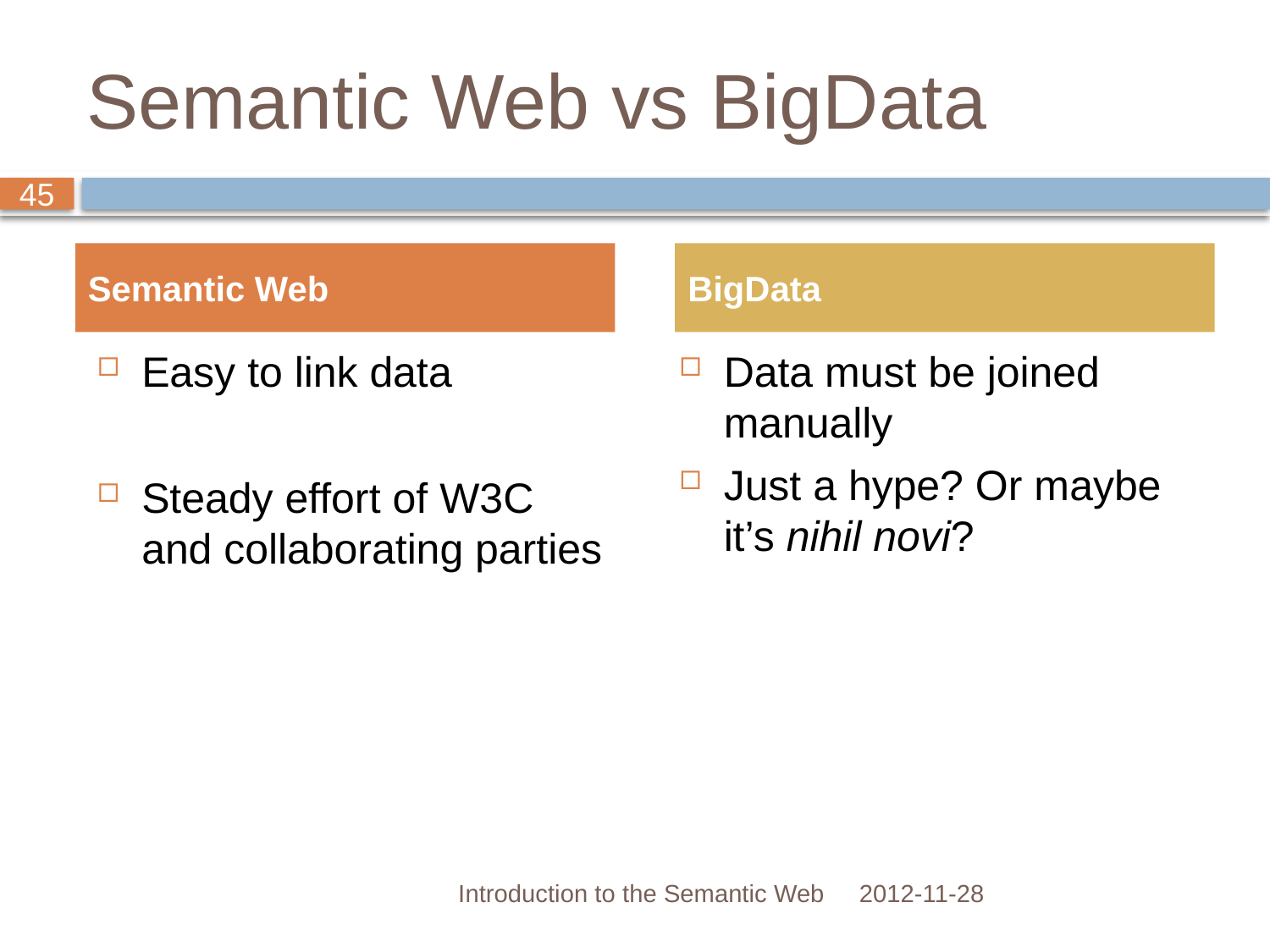

# Semantic Web vs BigData
45
Semantic Web
BigData
Easy to link data

Steady effort of W3C and collaborating parties
Data must be joined manually
Just a hype? Or maybe it’s nihil novi?

Introduction to the Semantic Web
2012-11-28